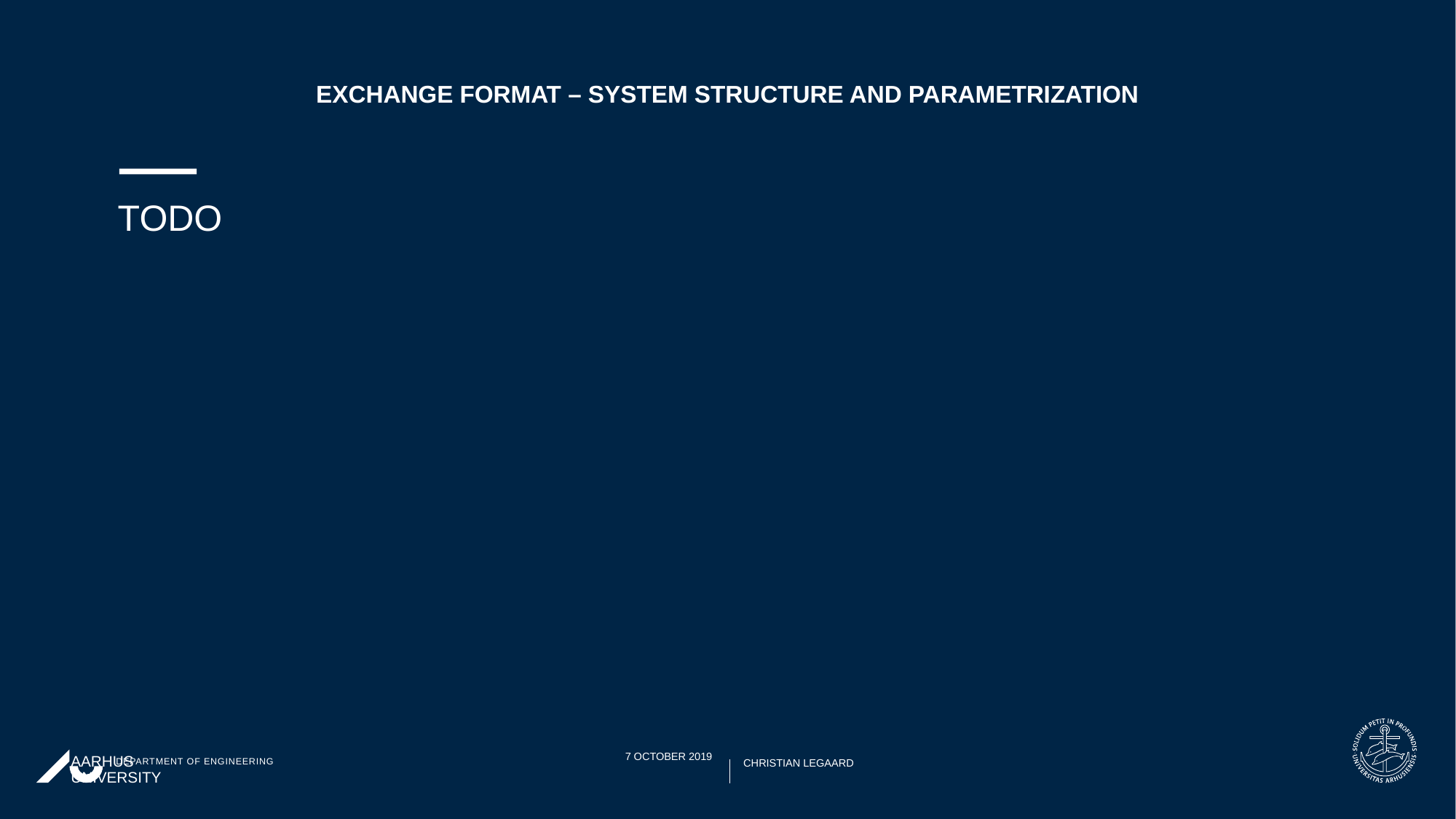

# Exchange format – System Structure and Parametrization
TODO
28/09/201908/04/2019